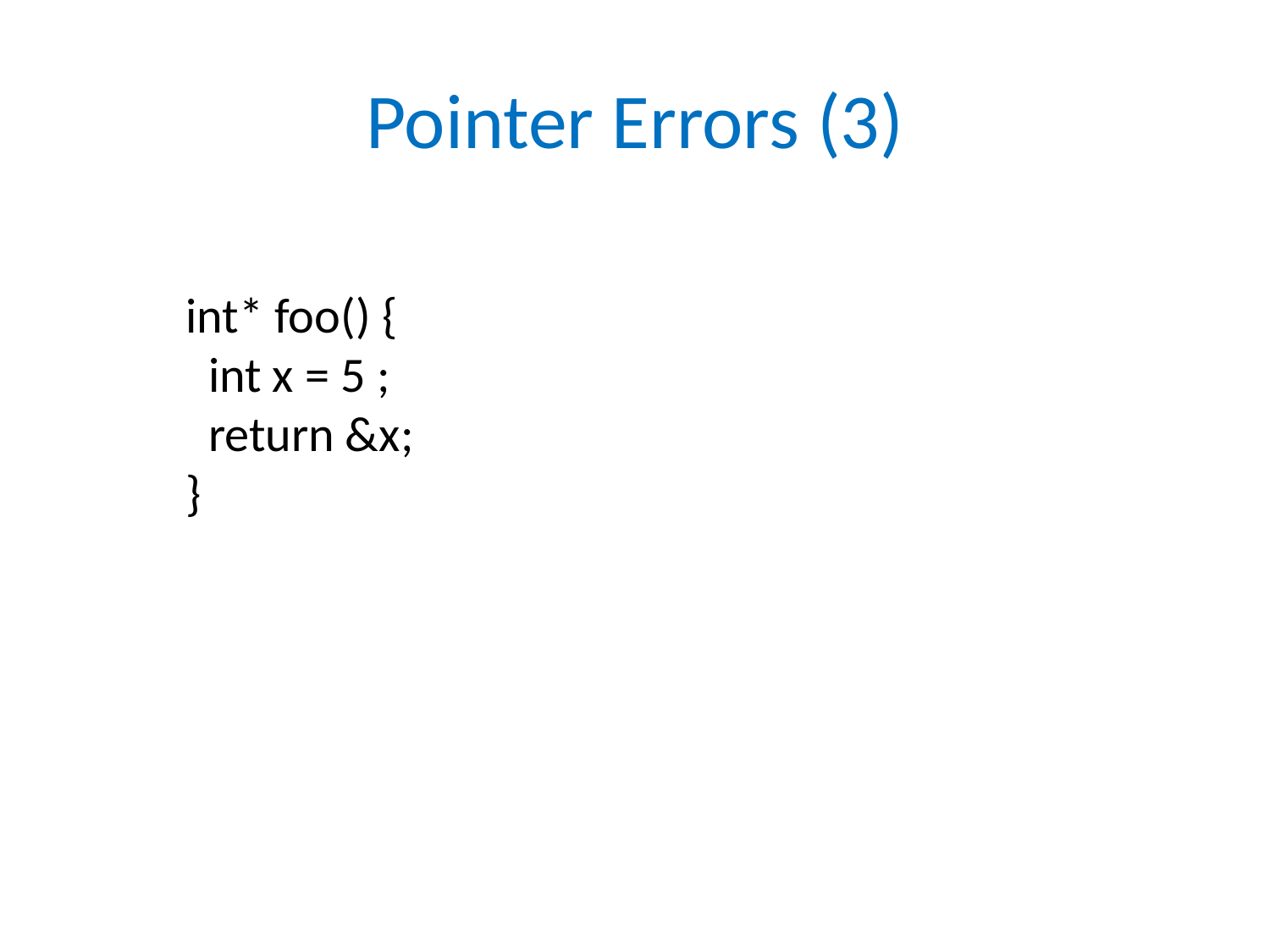

# Pointer Errors (3)
int* foo() {
  int x = 5 ;
  return &x;
}